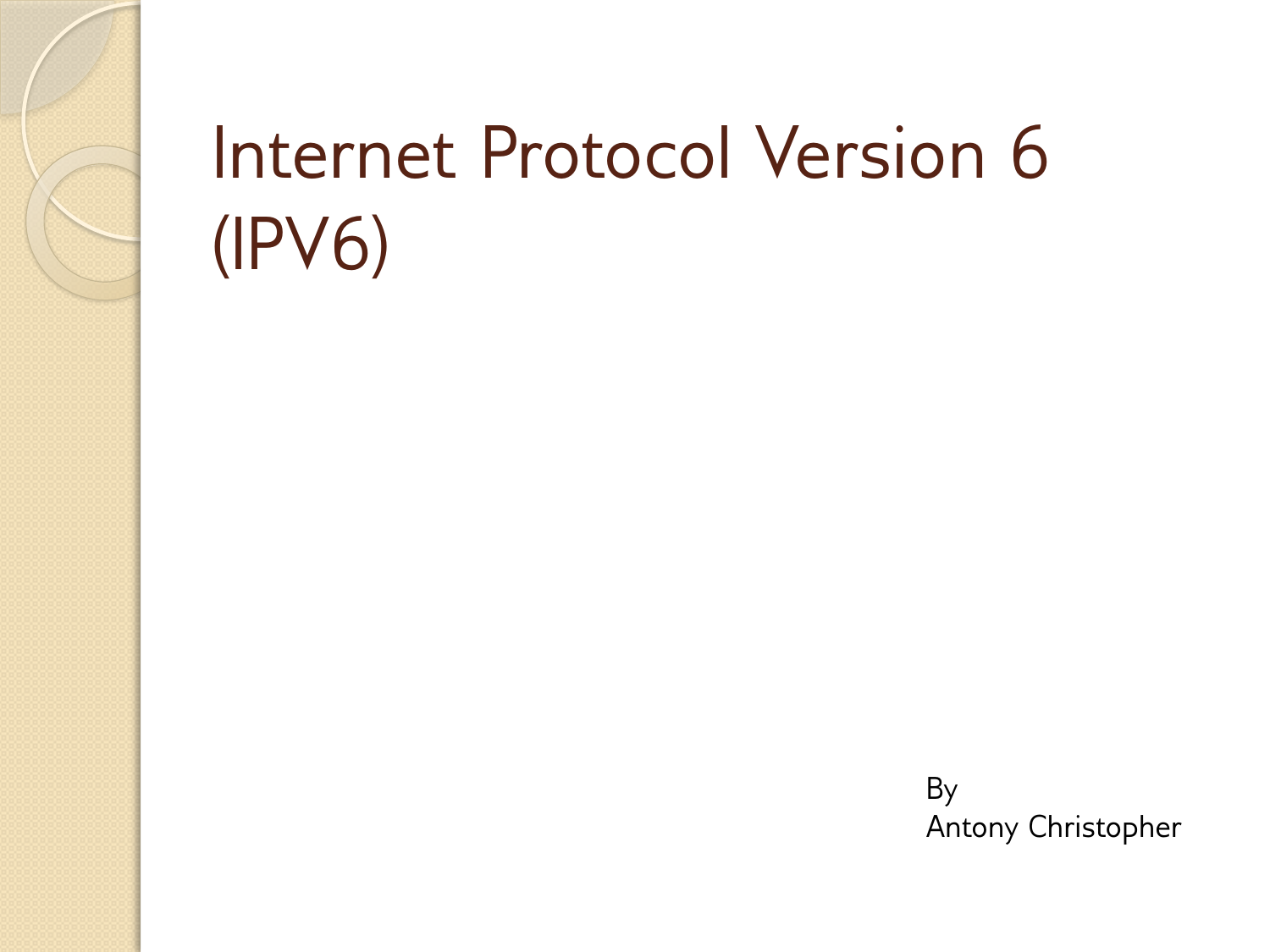

# Internet Protocol Version 6 (IPV6)
By
Antony Christopher